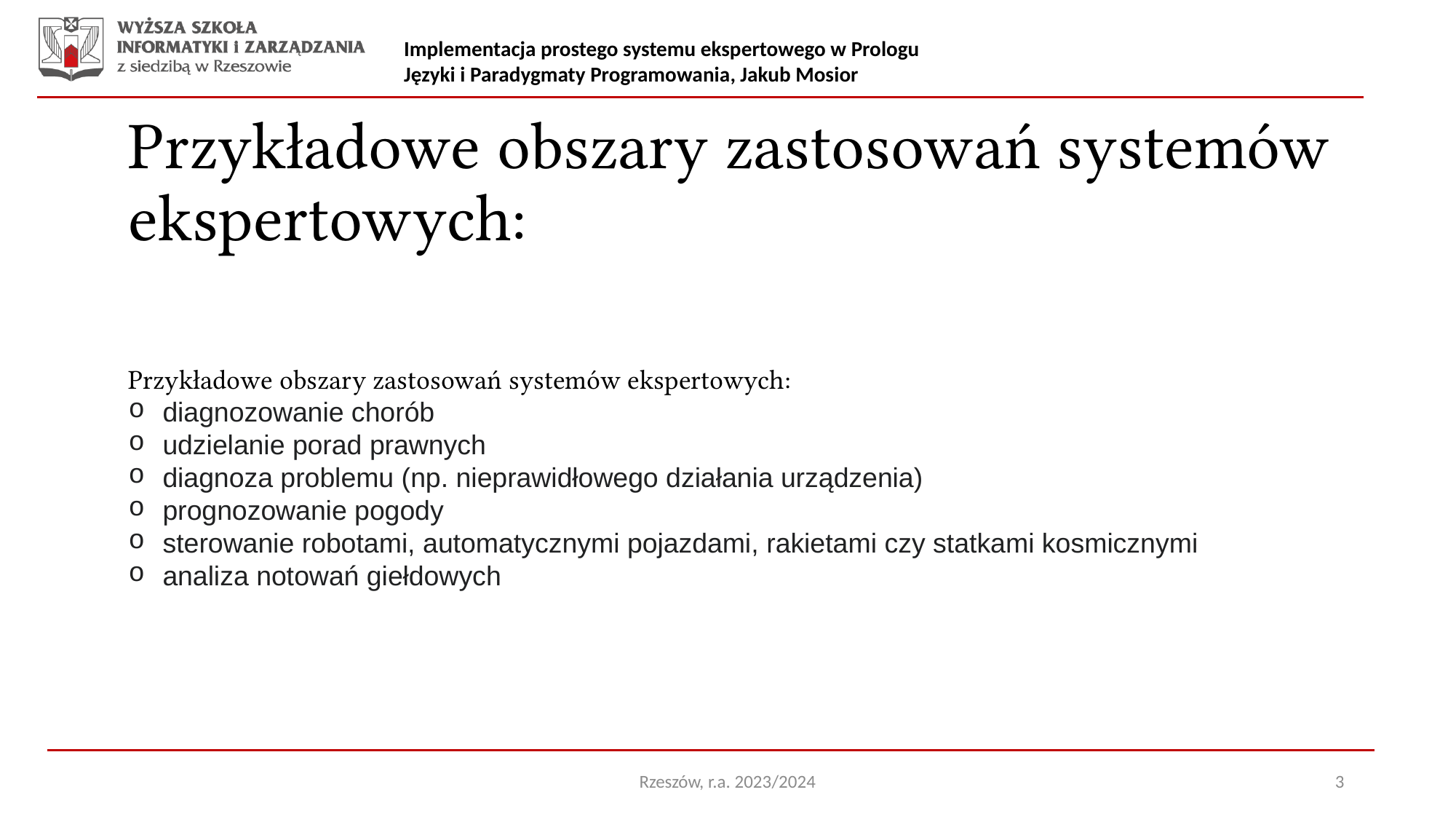

Implementacja prostego systemu ekspertowego w Prologu
Języki i Paradygmaty Programowania, Jakub Mosior
# Przykładowe obszary zastosowań systemów ekspertowych:
Przykładowe obszary zastosowań systemów ekspertowych:
diagnozowanie chorób
udzielanie porad prawnych
diagnoza problemu (np. nieprawidłowego działania urządzenia)
prognozowanie pogody
sterowanie robotami, automatycznymi pojazdami, rakietami czy statkami kosmicznymi
analiza notowań giełdowych

Rzeszów, r.a. 2023/2024
3